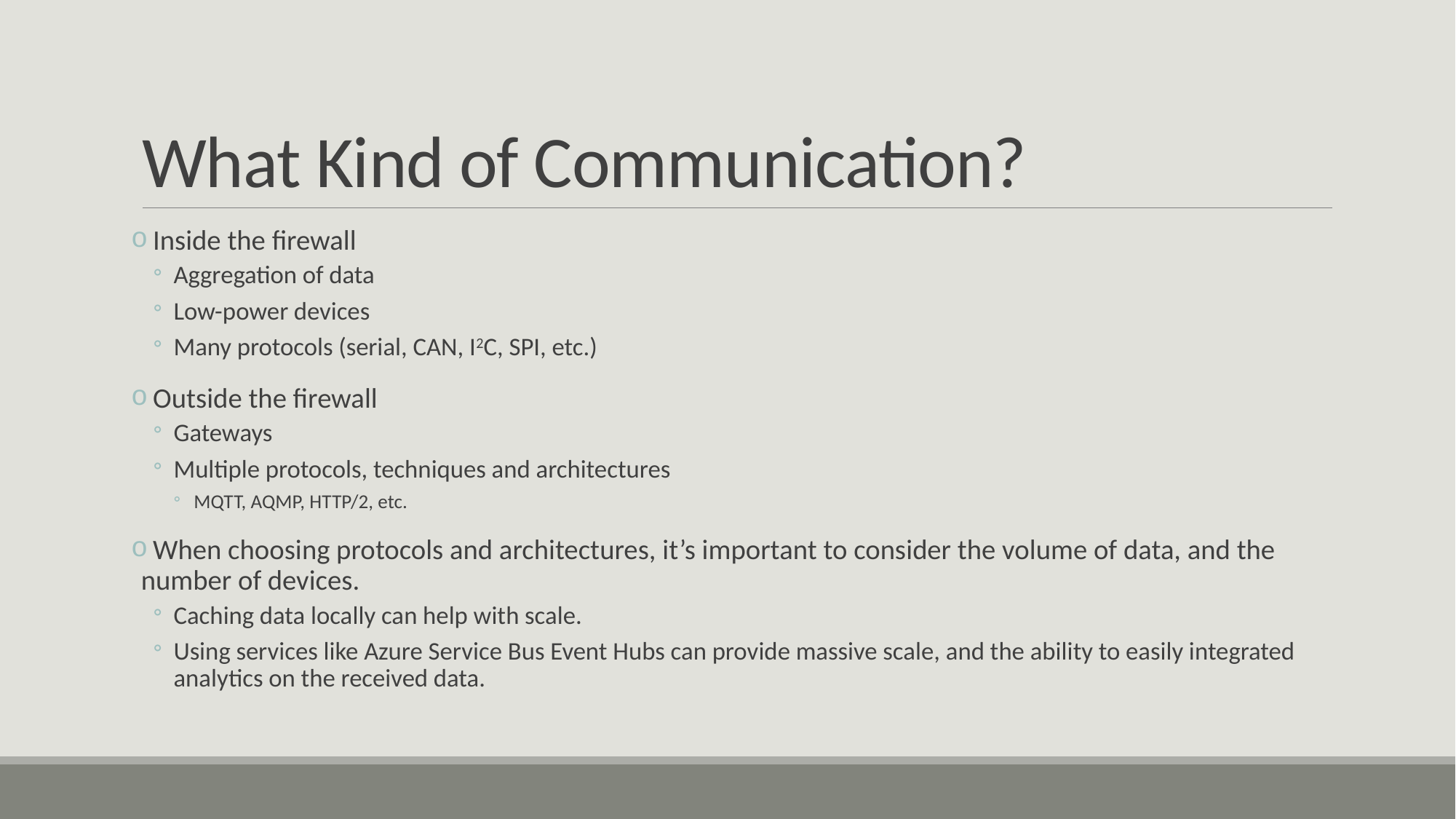

# What Kind of Communication?
 Inside the firewall
Aggregation of data
Low-power devices
Many protocols (serial, CAN, I2C, SPI, etc.)
 Outside the firewall
Gateways
Multiple protocols, techniques and architectures
MQTT, AQMP, HTTP/2, etc.
 When choosing protocols and architectures, it’s important to consider the volume of data, and the number of devices.
Caching data locally can help with scale.
Using services like Azure Service Bus Event Hubs can provide massive scale, and the ability to easily integrated analytics on the received data.